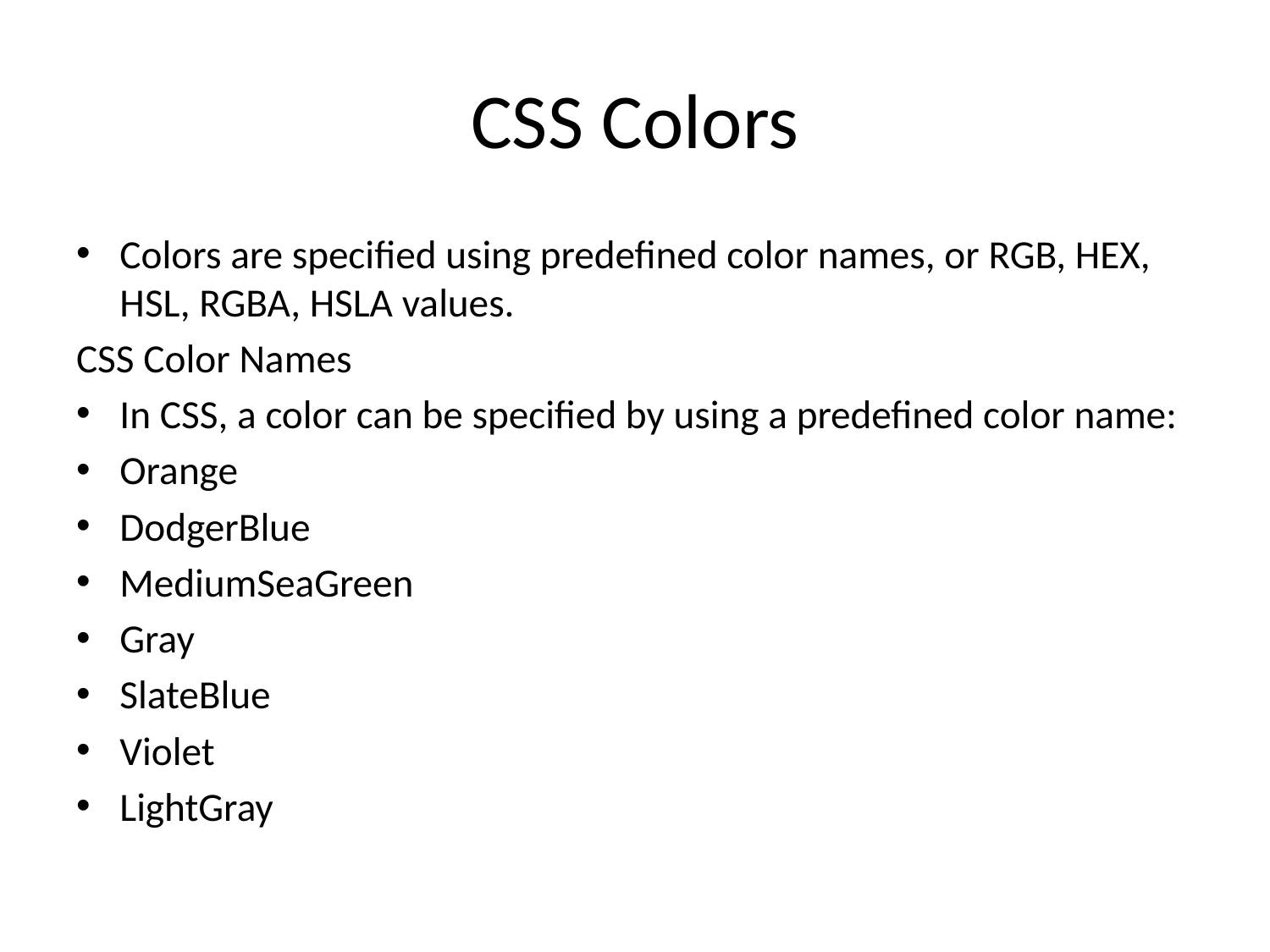

# CSS Colors
Colors are specified using predefined color names, or RGB, HEX, HSL, RGBA, HSLA values.
CSS Color Names
In CSS, a color can be specified by using a predefined color name:
Orange
DodgerBlue
MediumSeaGreen
Gray
SlateBlue
Violet
LightGray